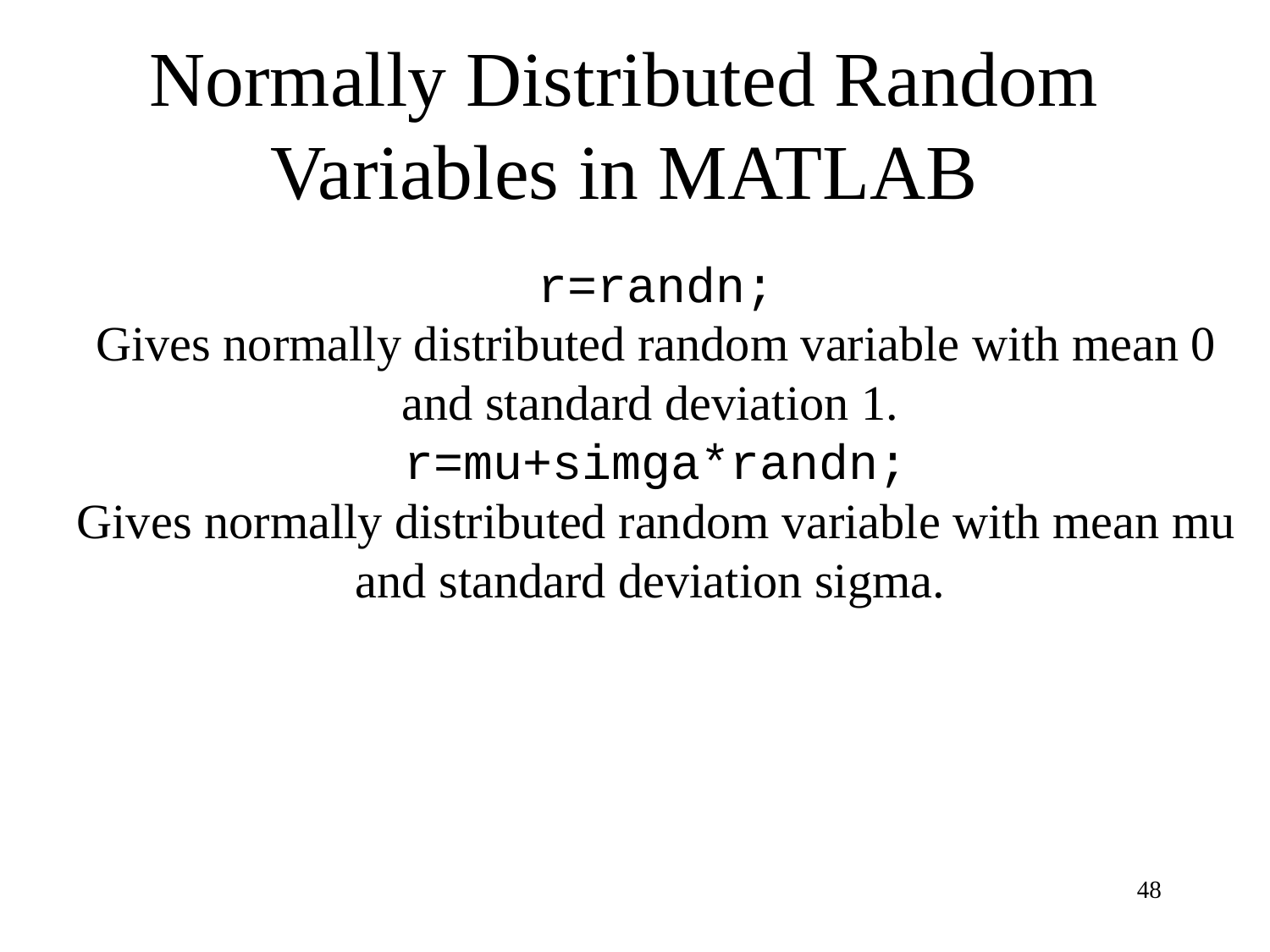

Normally Distributed Random Variables in MATLAB

r=randn;
Gives normally distributed random variable with mean 0 and standard deviation 1.
r=mu+simga*randn;
Gives normally distributed random variable with mean mu and standard deviation sigma.

48